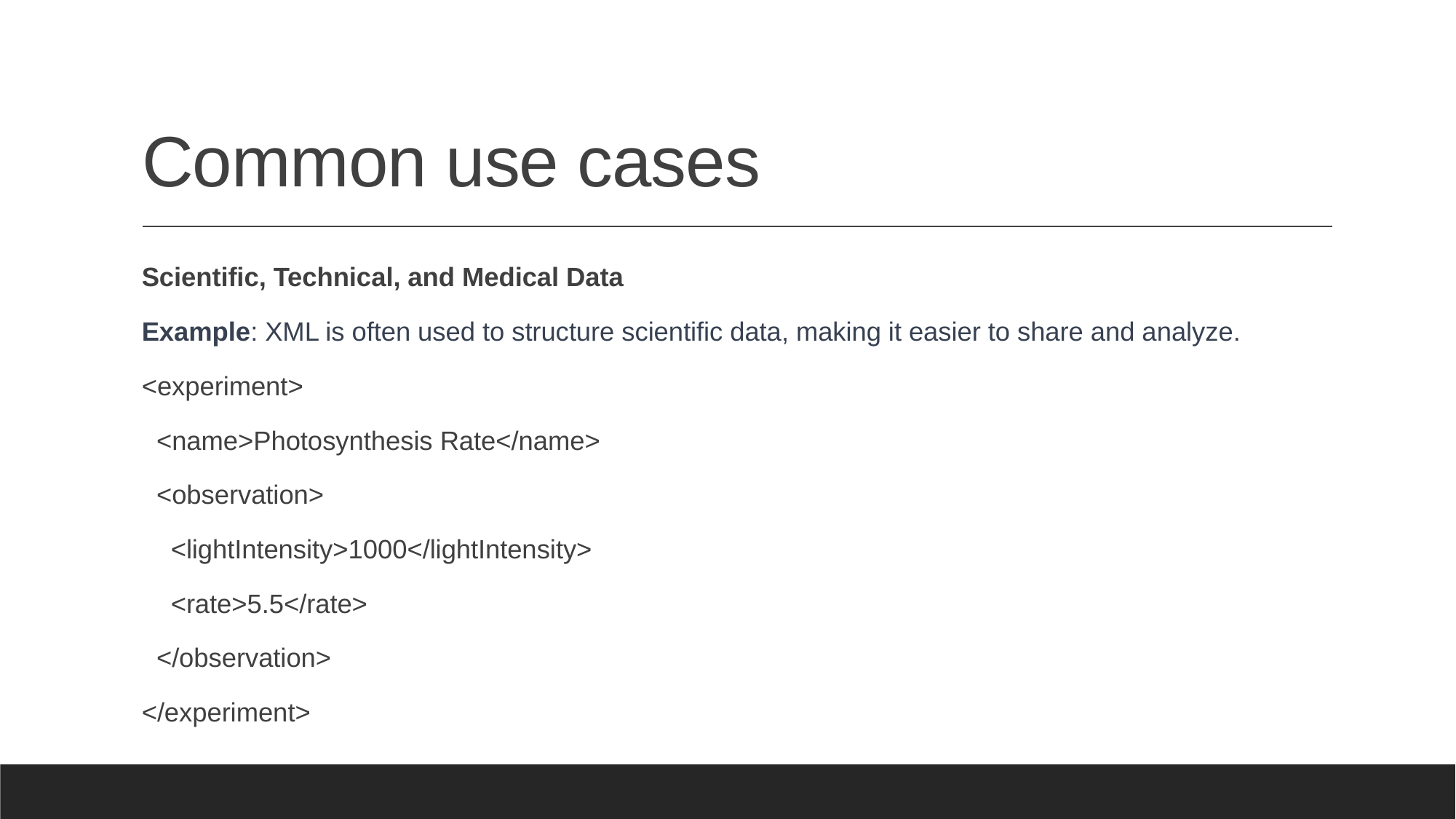

# Common use cases
Scientific, Technical, and Medical Data
Example: XML is often used to structure scientific data, making it easier to share and analyze.
<experiment>
  <name>Photosynthesis Rate</name>
  <observation>
    <lightIntensity>1000</lightIntensity>
    <rate>5.5</rate>
  </observation>
</experiment>